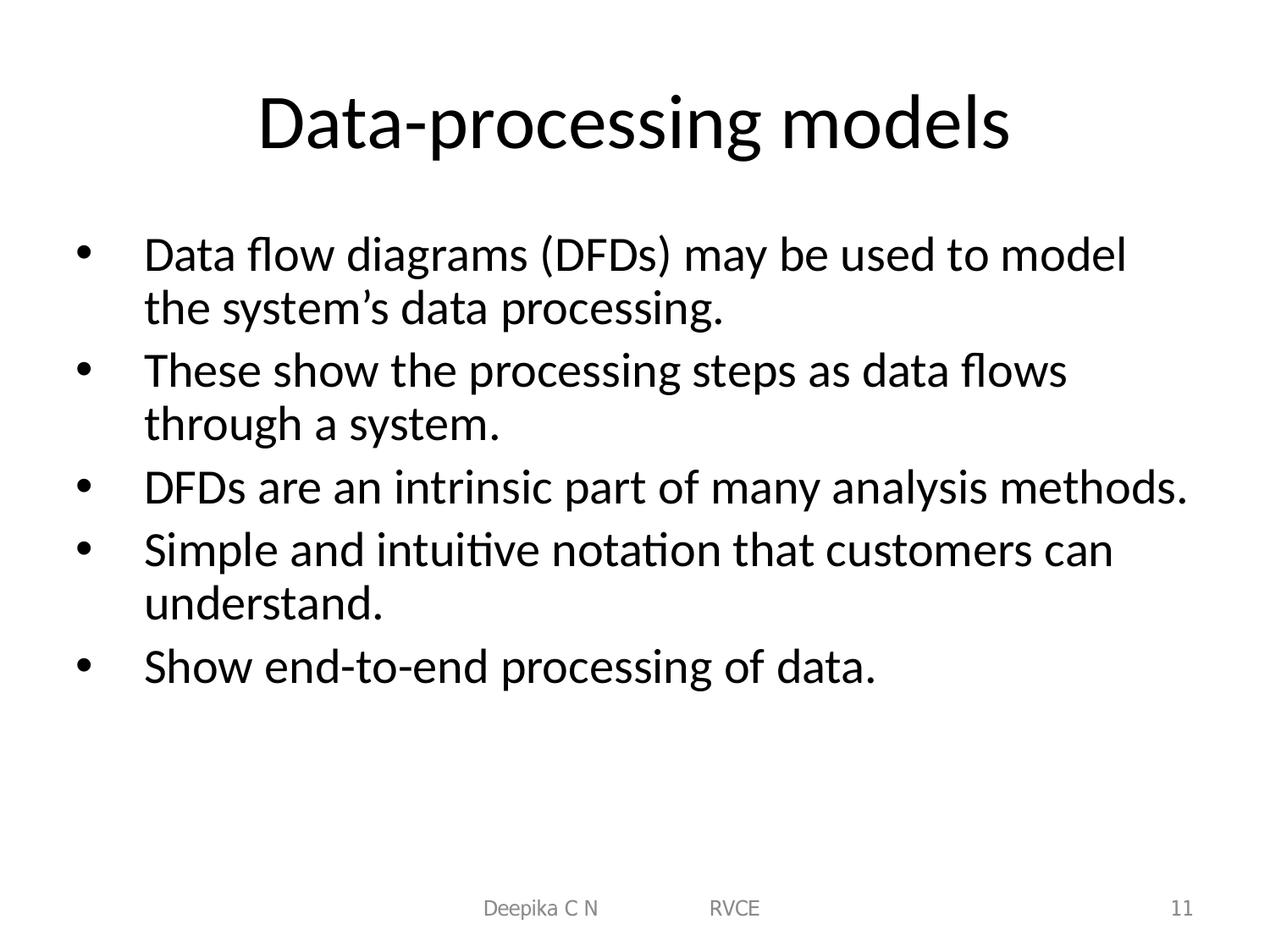

# Data-processing models
Data flow diagrams (DFDs) may be used to model the system’s data processing.
These show the processing steps as data flows through a system.
DFDs are an intrinsic part of many analysis methods.
Simple and intuitive notation that customers can understand.
Show end-to-end processing of data.
Deepika C N                 RVCE
11